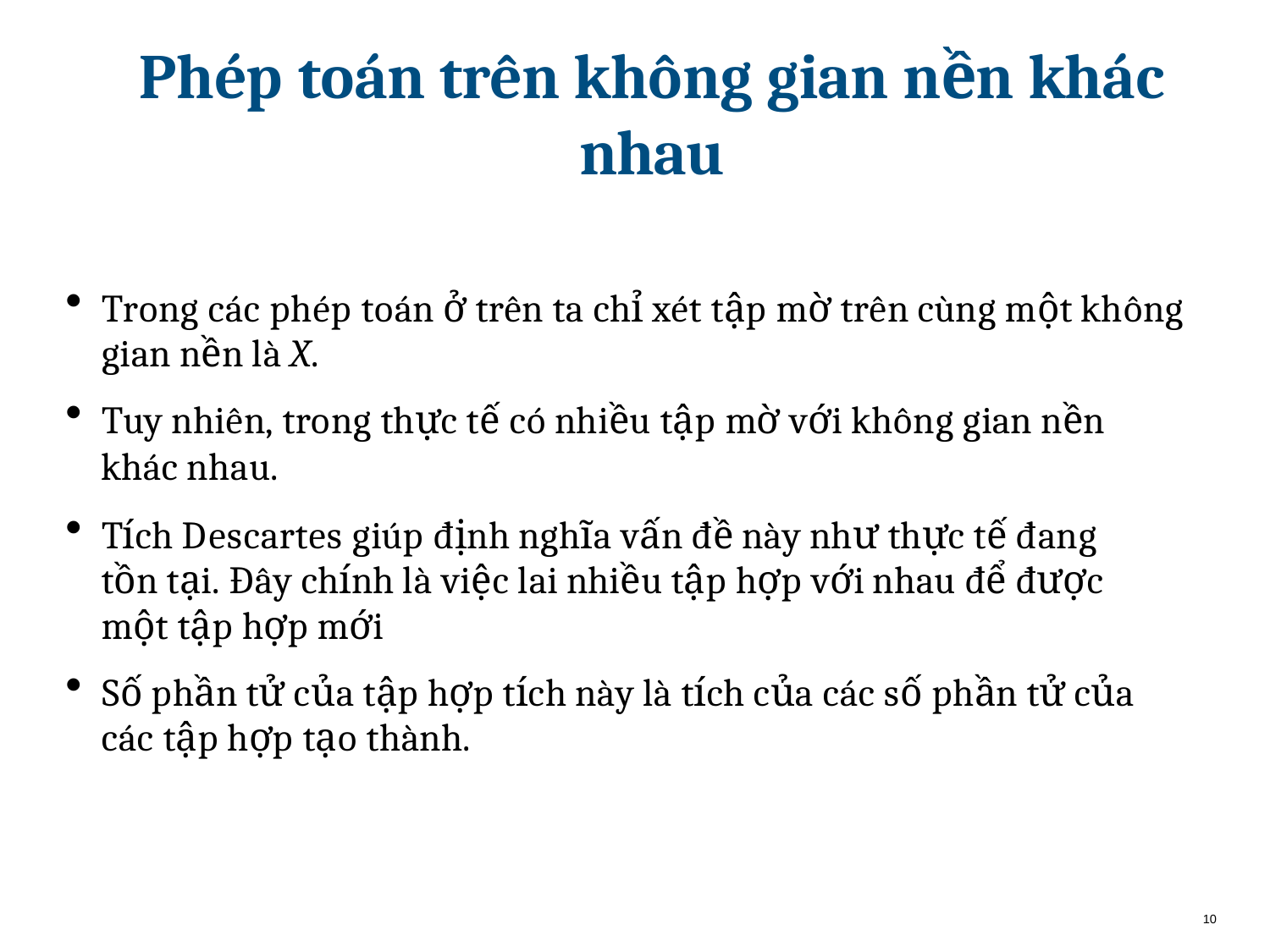

# Phép toán trên không gian nền khác nhau
Trong các phép toán ở trên ta chı̉ xét tập mờ trên cùng một không gian nền là X.
Tuy nhiên, trong thực tế có nhiều tập mờ với không gian nền khác nhau.
Tı́ch Descartes giúp định nghı̃a vấn đề này như thực tế đang tồn tại. Đây chı́nh là việc lai nhiều tập hợp với nhau để được một tập hợp mới
Số phần tử của tập hợp tı́ch này là tı́ch của các số phần tử của các tập hợp tạo thành.
10